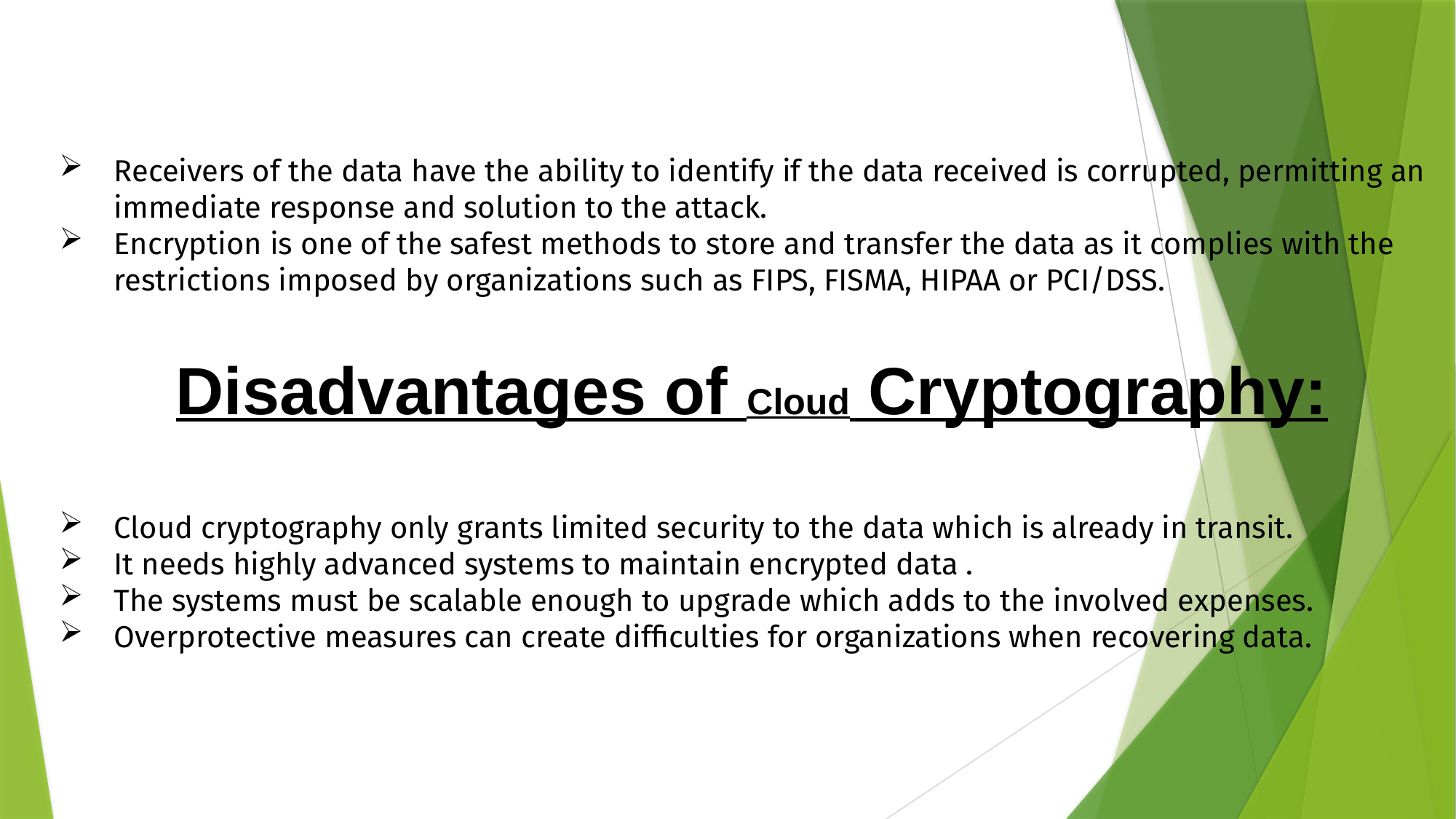

Receivers of the data have the ability to identify if the data received is corrupted, permitting an immediate response and solution to the attack.
Encryption is one of the safest methods to store and transfer the data as it complies with the restrictions imposed by organizations such as FIPS, FISMA, HIPAA or PCI/DSS.

Disadvantages of Cloud Cryptography:

Cloud cryptography only grants limited security to the data which is already in transit.
It needs highly advanced systems to maintain encrypted data .
The systems must be scalable enough to upgrade which adds to the involved expenses.
Overprotective measures can create difficulties for organizations when recovering data.